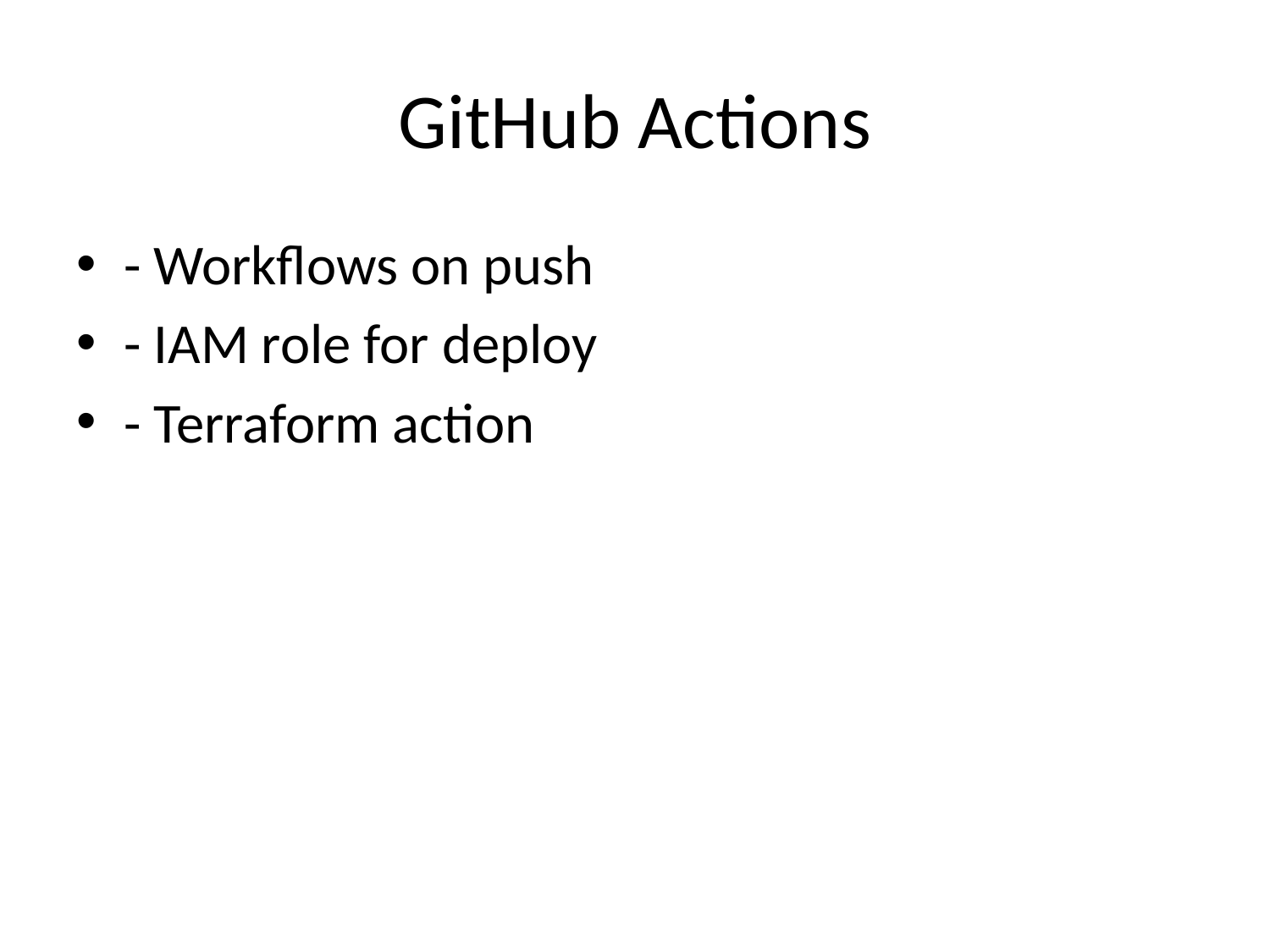

# GitHub Actions
- Workflows on push
- IAM role for deploy
- Terraform action